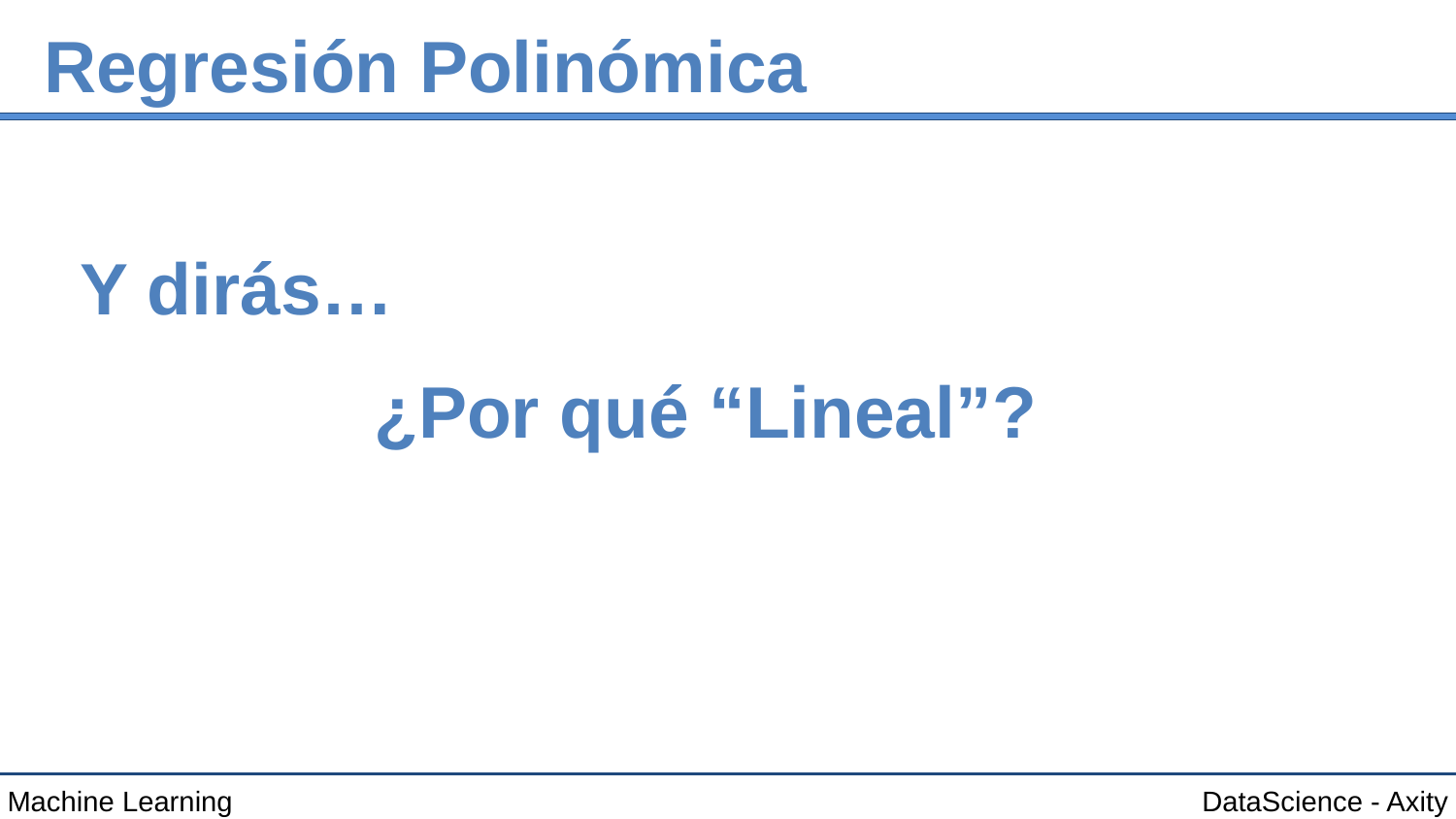

# Regresión Polinómica
Y dirás…
¿Por qué “Lineal”?